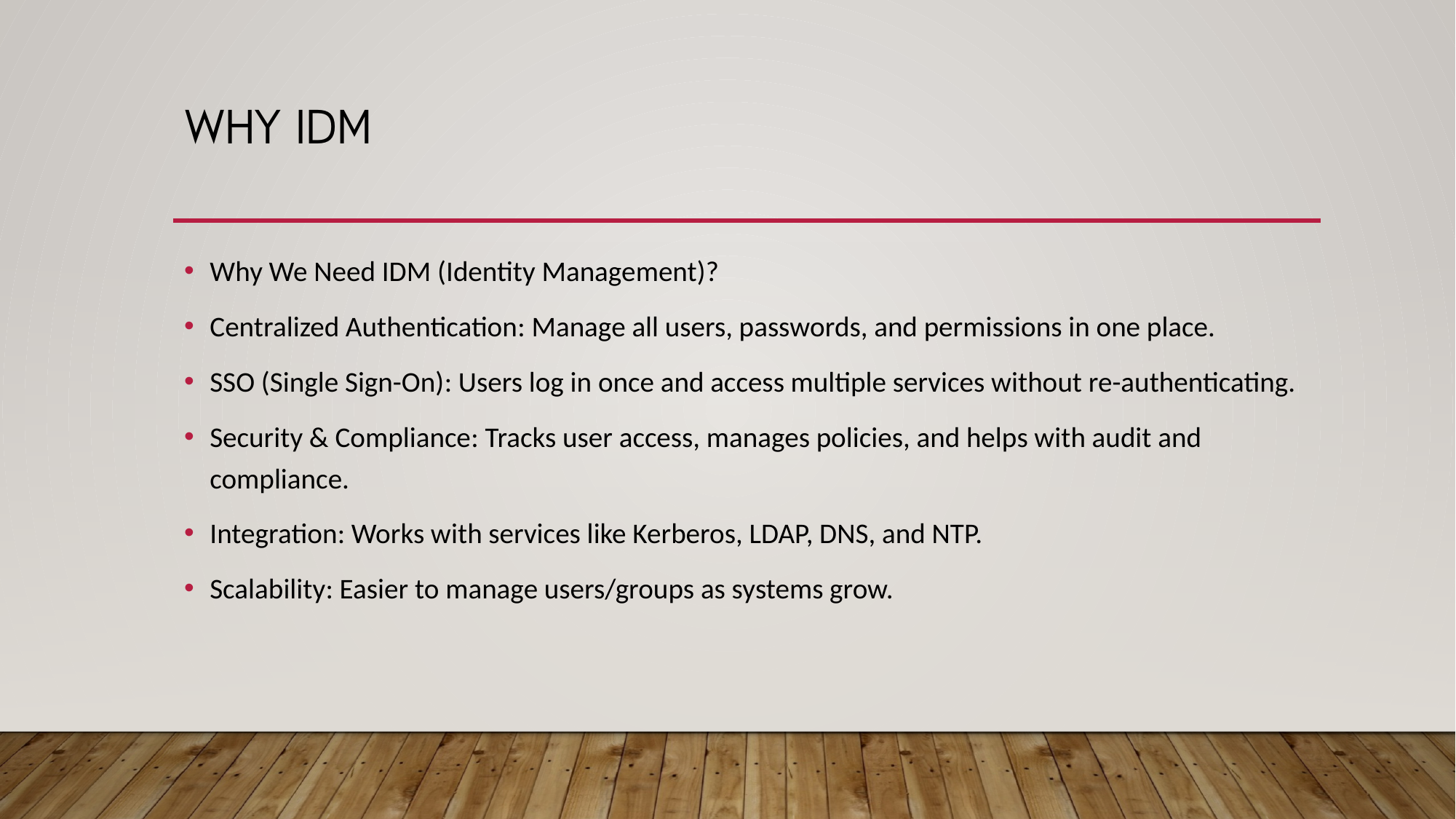

# Why idm
Why We Need IDM (Identity Management)?
Centralized Authentication: Manage all users, passwords, and permissions in one place.
SSO (Single Sign-On): Users log in once and access multiple services without re-authenticating.
Security & Compliance: Tracks user access, manages policies, and helps with audit and compliance.
Integration: Works with services like Kerberos, LDAP, DNS, and NTP.
Scalability: Easier to manage users/groups as systems grow.